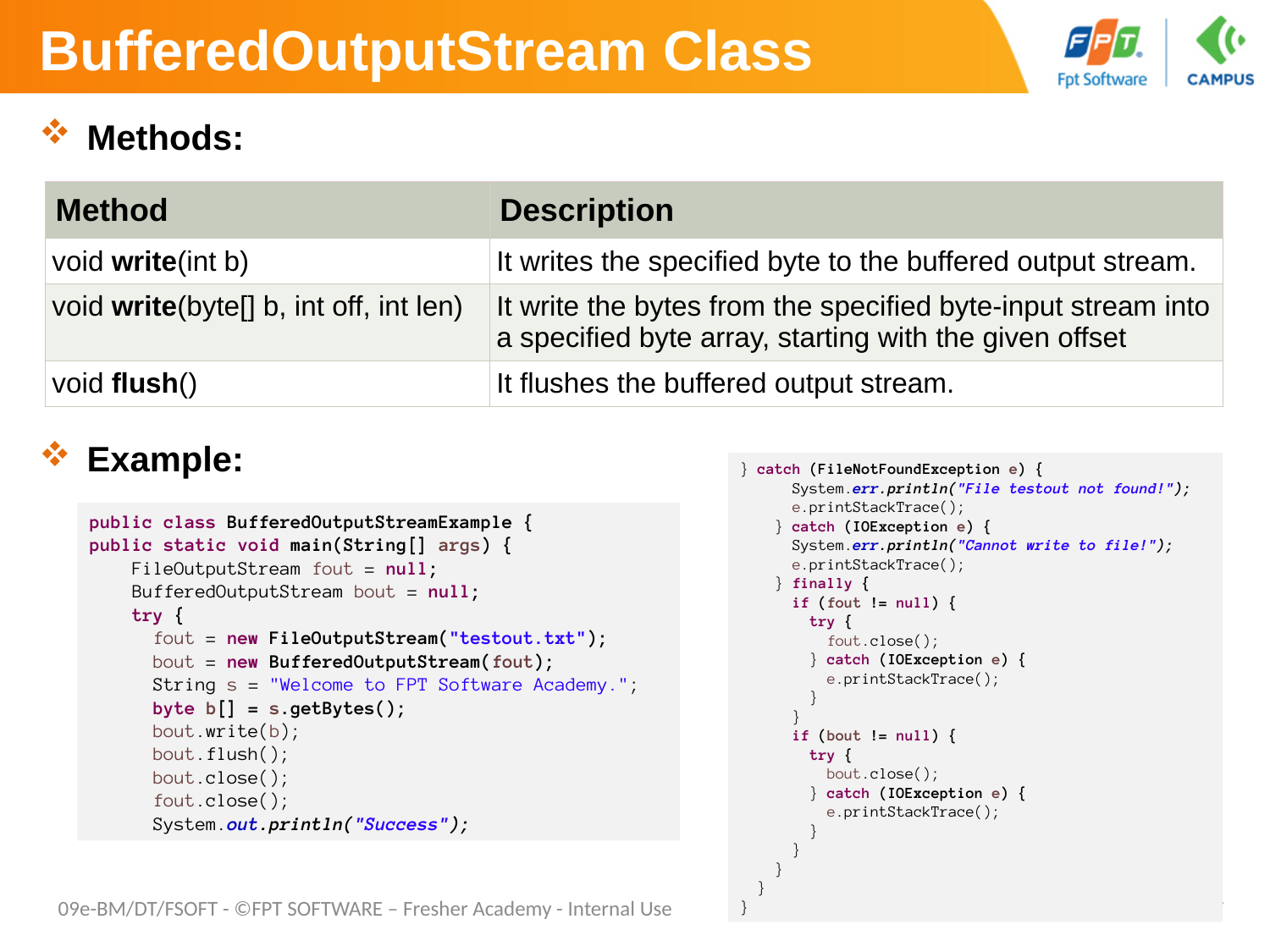

# BufferedOutputStream Class
Methods:

Example:
| Method | Description |
| --- | --- |
| void write(int b) | It writes the specified byte to the buffered output stream. |
| void write(byte[] b, int off, int len) | It write the bytes from the specified byte-input stream into a specified byte array, starting with the given offset |
| void flush() | It flushes the buffered output stream. |
} catch (FileNotFoundException e) {
      System.err.println("File testout not found!");
      e.printStackTrace();
    } catch (IOException e) {
      System.err.println("Cannot write to file!");
      e.printStackTrace();
    } finally {
      if (fout != null) {
        try {
          fout.close();
        } catch (IOException e) {
          e.printStackTrace();
        }
      }
      if (bout != null) {
        try {
          bout.close();
        } catch (IOException e) {
          e.printStackTrace();
        }
      }
    }
  }
}
public class BufferedOutputStreamExample {
public static void main(String[] args) {
    FileOutputStream fout = null;
    BufferedOutputStream bout = null;
    try {
      fout = new FileOutputStream("testout.txt");
      bout = new BufferedOutputStream(fout);
      String s = "Welcome to FPT Software Academy.";
      byte b[] = s.getBytes();
      bout.write(b);
      bout.flush();
      bout.close();
      fout.close();
      System.out.println("Success");
09e-BM/DT/FSOFT - ©FPT SOFTWARE – Fresher Academy - Internal Use
17